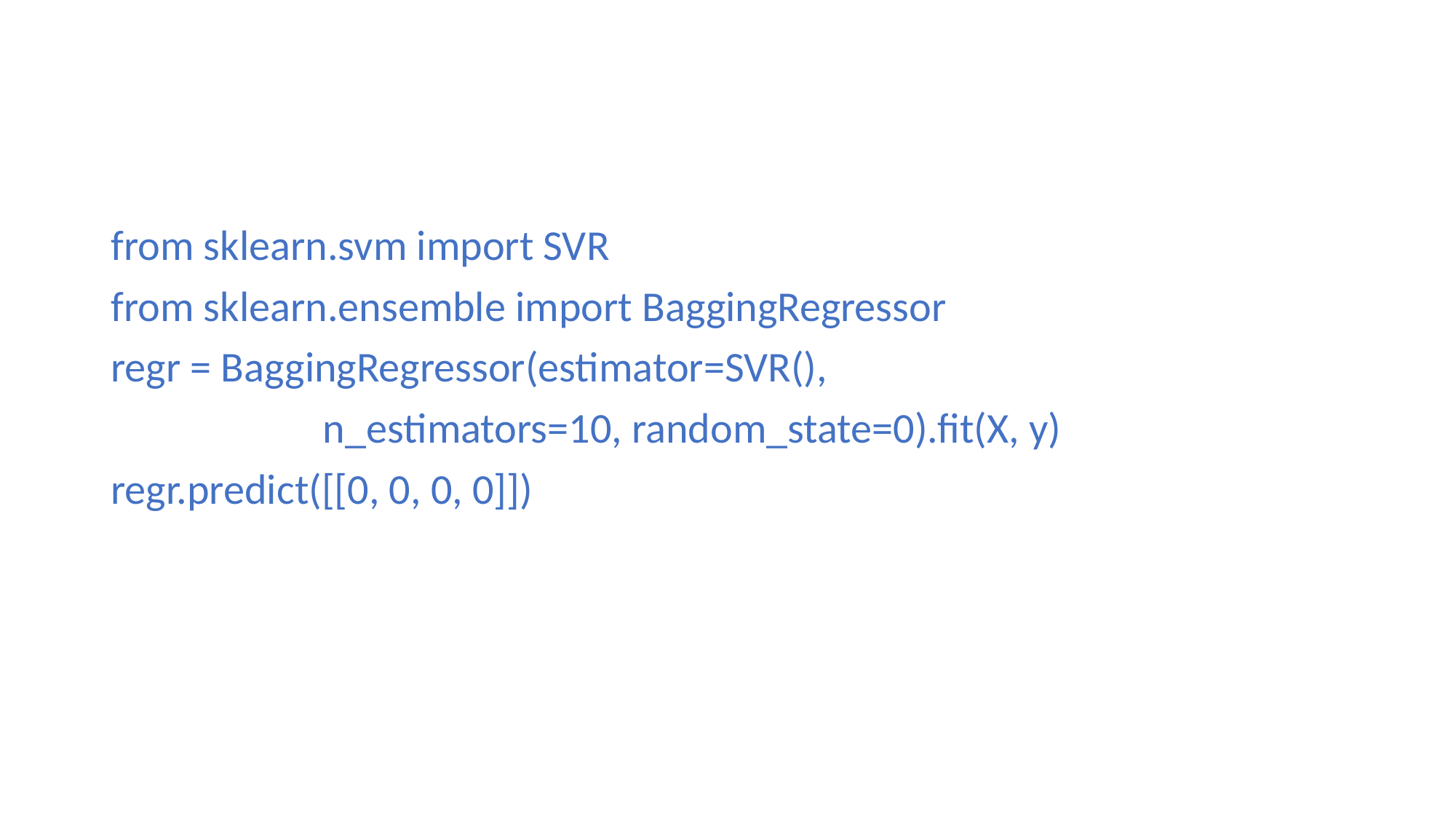

#
from sklearn.svm import SVR
from sklearn.ensemble import BaggingRegressor
regr = BaggingRegressor(estimator=SVR(),
                      n_estimators=10, random_state=0).fit(X, y)
regr.predict([[0, 0, 0, 0]])